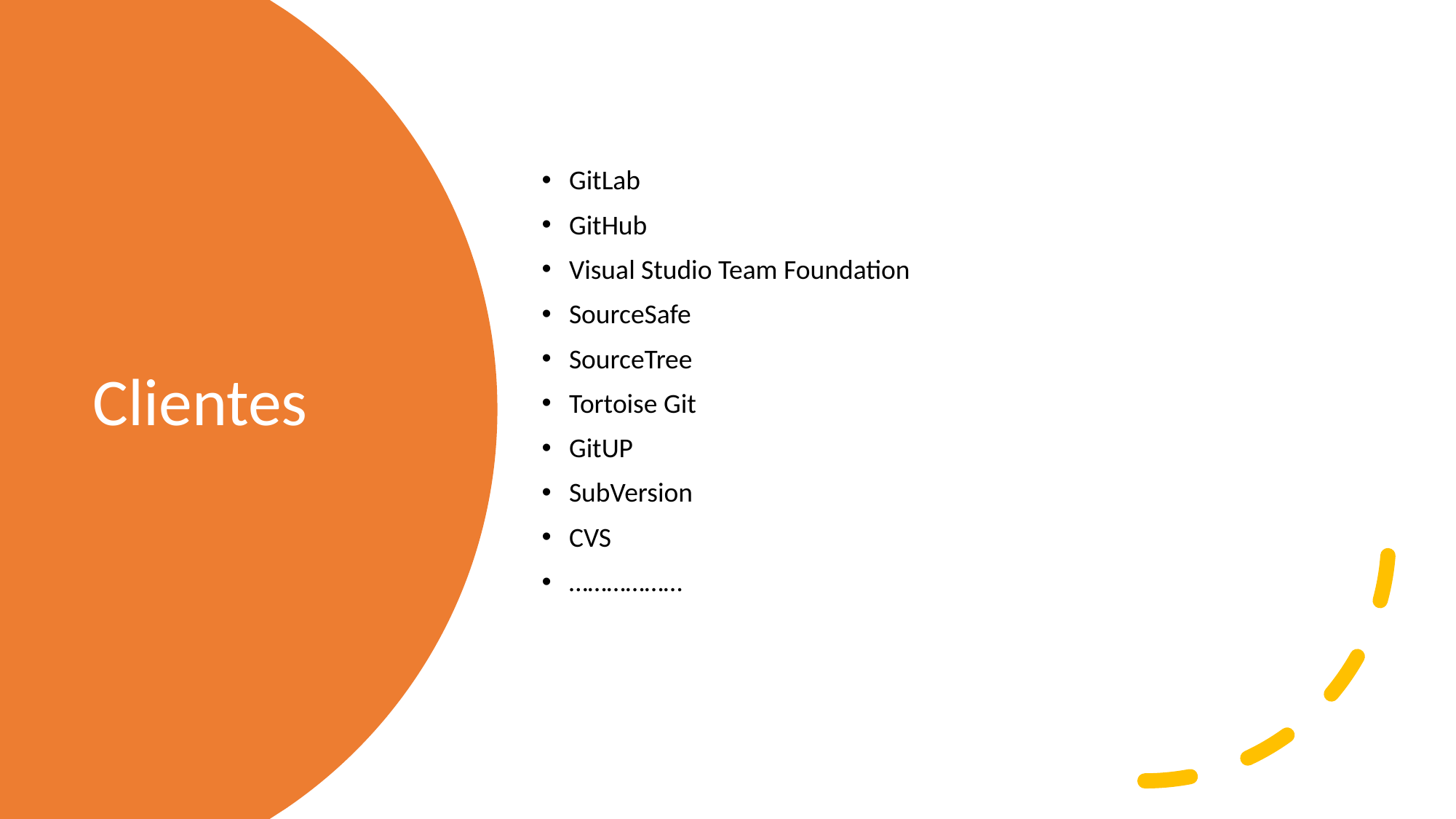

GitLab
GitHub
Visual Studio Team Foundation
SourceSafe
SourceTree
Tortoise Git
GitUP
SubVersion
CVS
………………

# Clientes